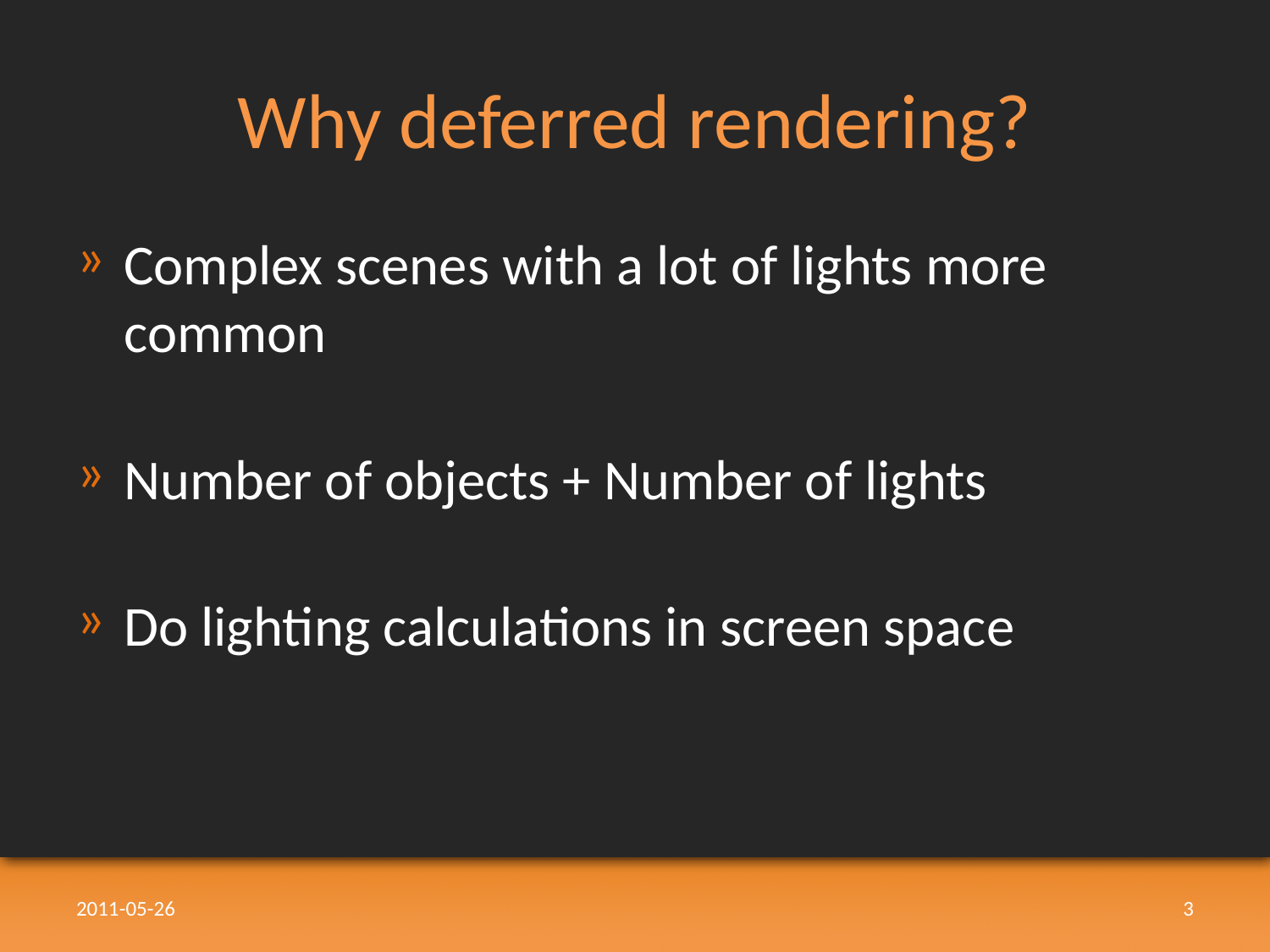

# Why deferred rendering?
Complex scenes with a lot of lights more common
Number of objects + Number of lights
Do lighting calculations in screen space
2011-05-26
3